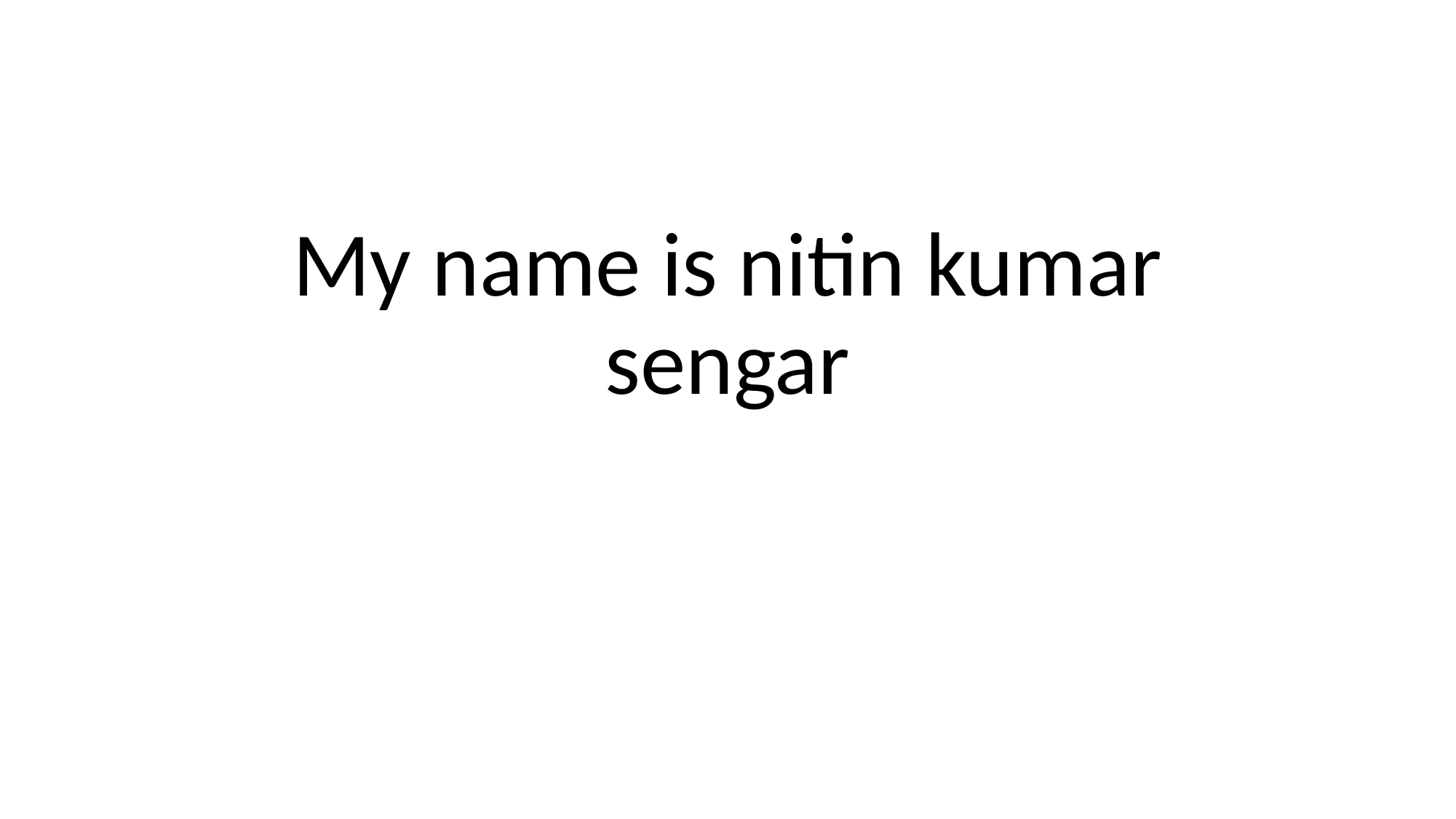

# My name is nitin kumar sengar